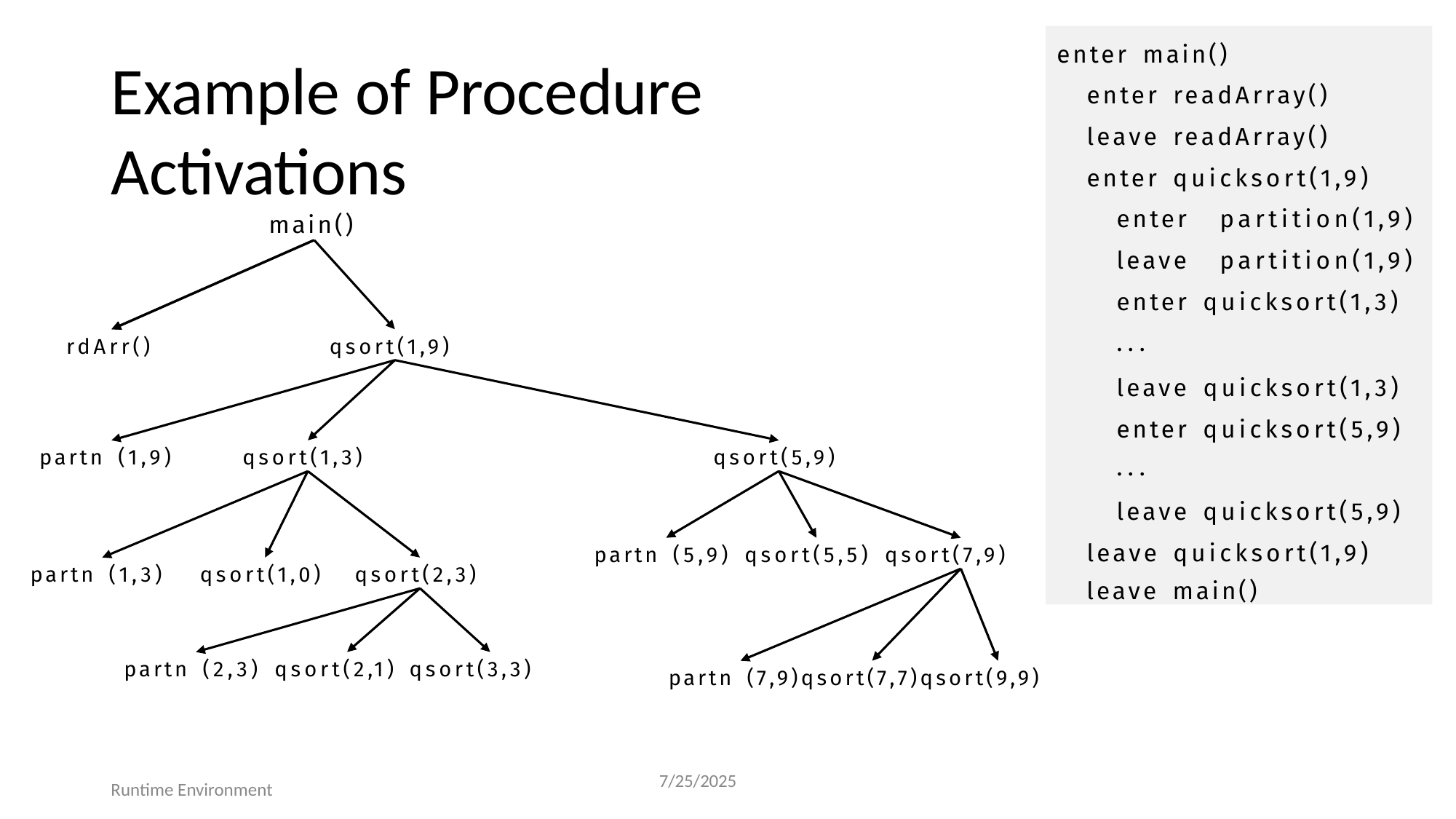

enter  main()
enter  readArray() leave  readArray() enter  quicksort(1,9)
enter  partition(1,9) leave  partition(1,9) enter  quicksort(1,3)
...
leave  quicksort(1,3) enter  quicksort(5,9)
...
leave  quicksort(5,9) leave  quicksort(1,9)
leave  main()
# Example of Procedure Activations
main()

rdArr()
qsort(1,9)

partn (1,9)
qsort(1,3)
qsort(5,9)

partn (5,9) qsort(5,5) qsort(7,9)
partn (1,3)
qsort(1,0)
qsort(2,3)

partn (2,3)  qsort(2,1) qsort(3,3)
partn (7,9)qsort(7,7)qsort(9,9)
22
7/25/2025
Runtime Environment